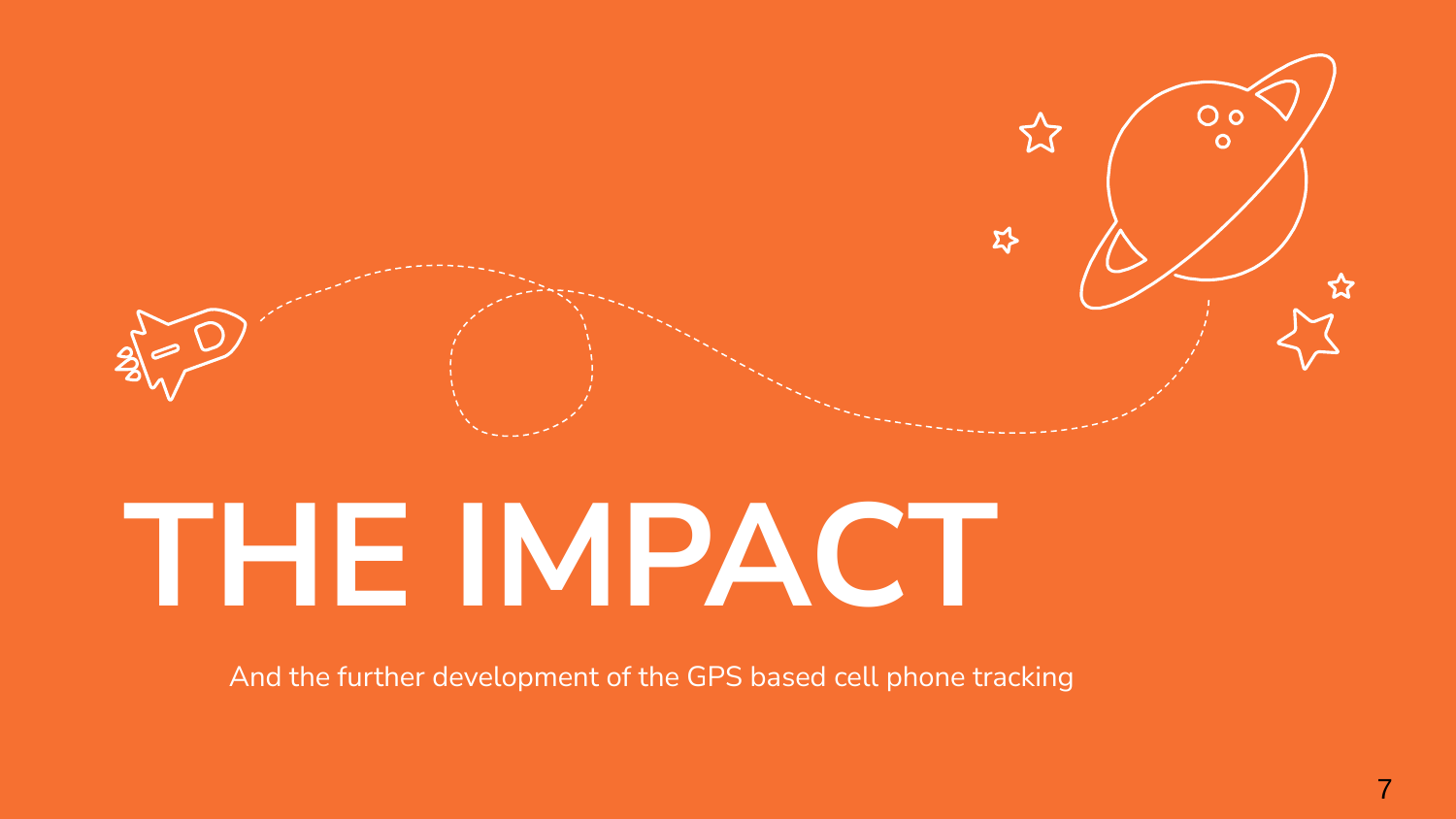

THE IMPACT
And the further development of the GPS based cell phone tracking
7